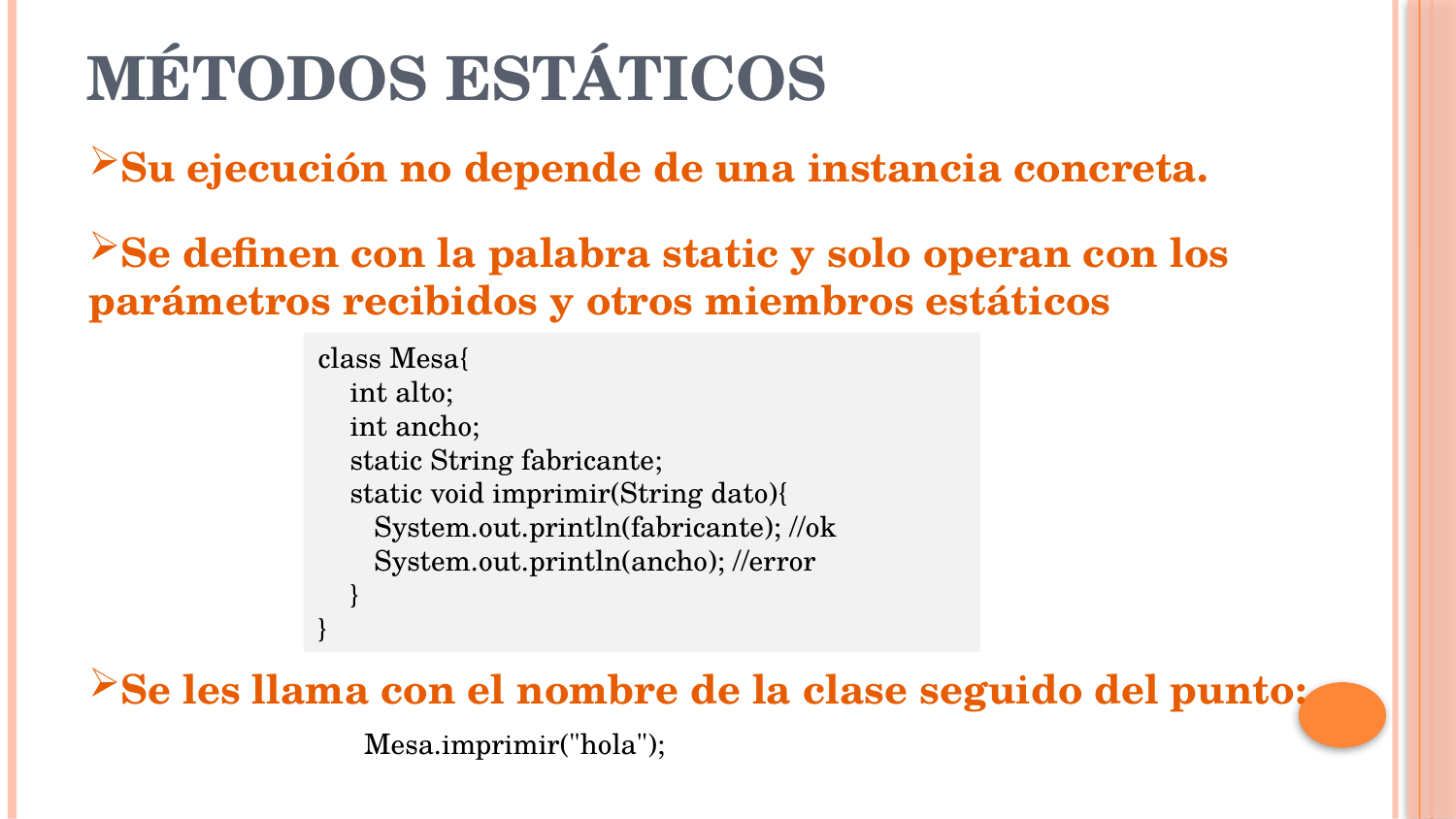

# Métodos estáticos
Su ejecución no depende de una instancia concreta.
Se definen con la palabra static y solo operan con los parámetros recibidos y otros miembros estáticos

Se les llama con el nombre de la clase seguido del punto:

class Mesa{
    int alto;
    int ancho;
    static String fabricante;
    static void imprimir(String dato){
       System.out.println(fabricante); //ok
       System.out.println(ancho); //error
    }
}
Mesa.imprimir("hola");